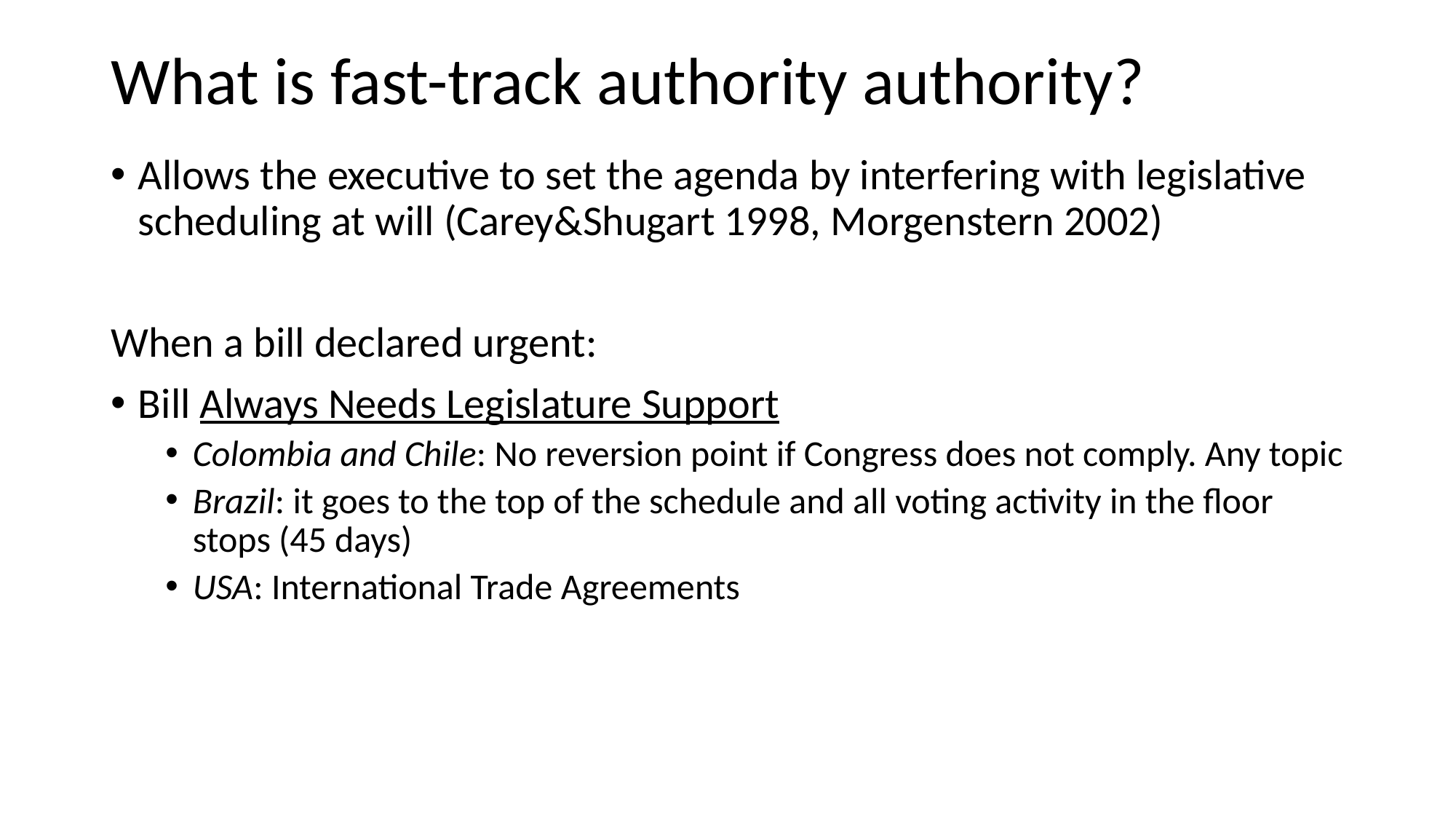

# What is fast-track authority authority?
Allows the executive to set the agenda by interfering with legislative scheduling at will (Carey&Shugart 1998, Morgenstern 2002)

When a bill declared urgent:
Bill Always Needs Legislature Support
Colombia and Chile: No reversion point if Congress does not comply. Any topic
Brazil: it goes to the top of the schedule and all voting activity in the floor stops (45 days)
USA: International Trade Agreements